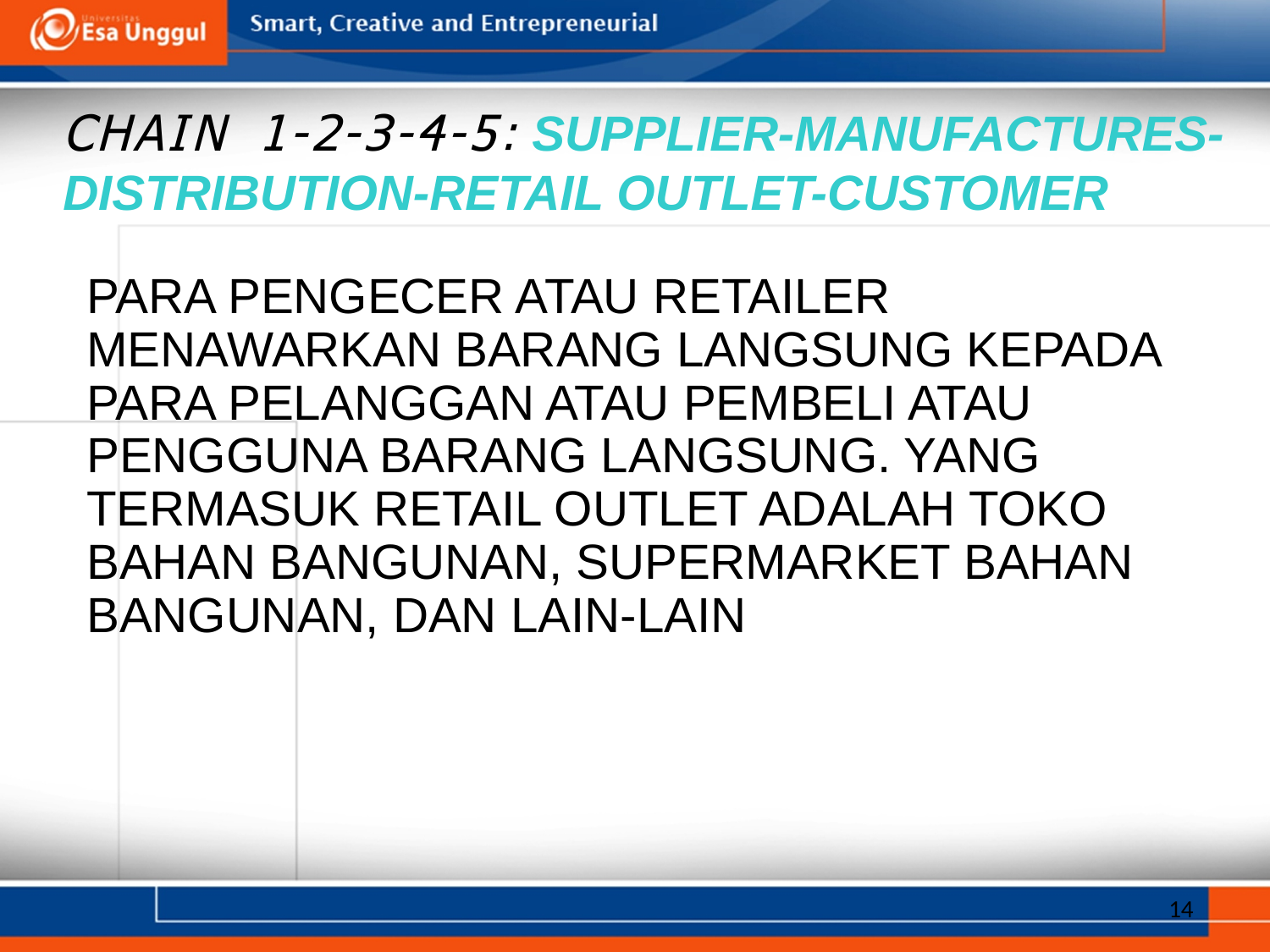

CHAIN  1-2-3-4-5: SUPPLIER-MANUFACTURES-
DISTRIBUTION-RETAIL OUTLET-CUSTOMER
PARA PENGECER ATAU RETAILER MENAWARKAN BARANG LANGSUNG KEPADA PARA PELANGGAN ATAU PEMBELI ATAU PENGGUNA BARANG LANGSUNG. YANG TERMASUK RETAIL OUTLET ADALAH TOKO BAHAN BANGUNAN, SUPERMARKET BAHAN BANGUNAN, DAN LAIN-LAIN
14